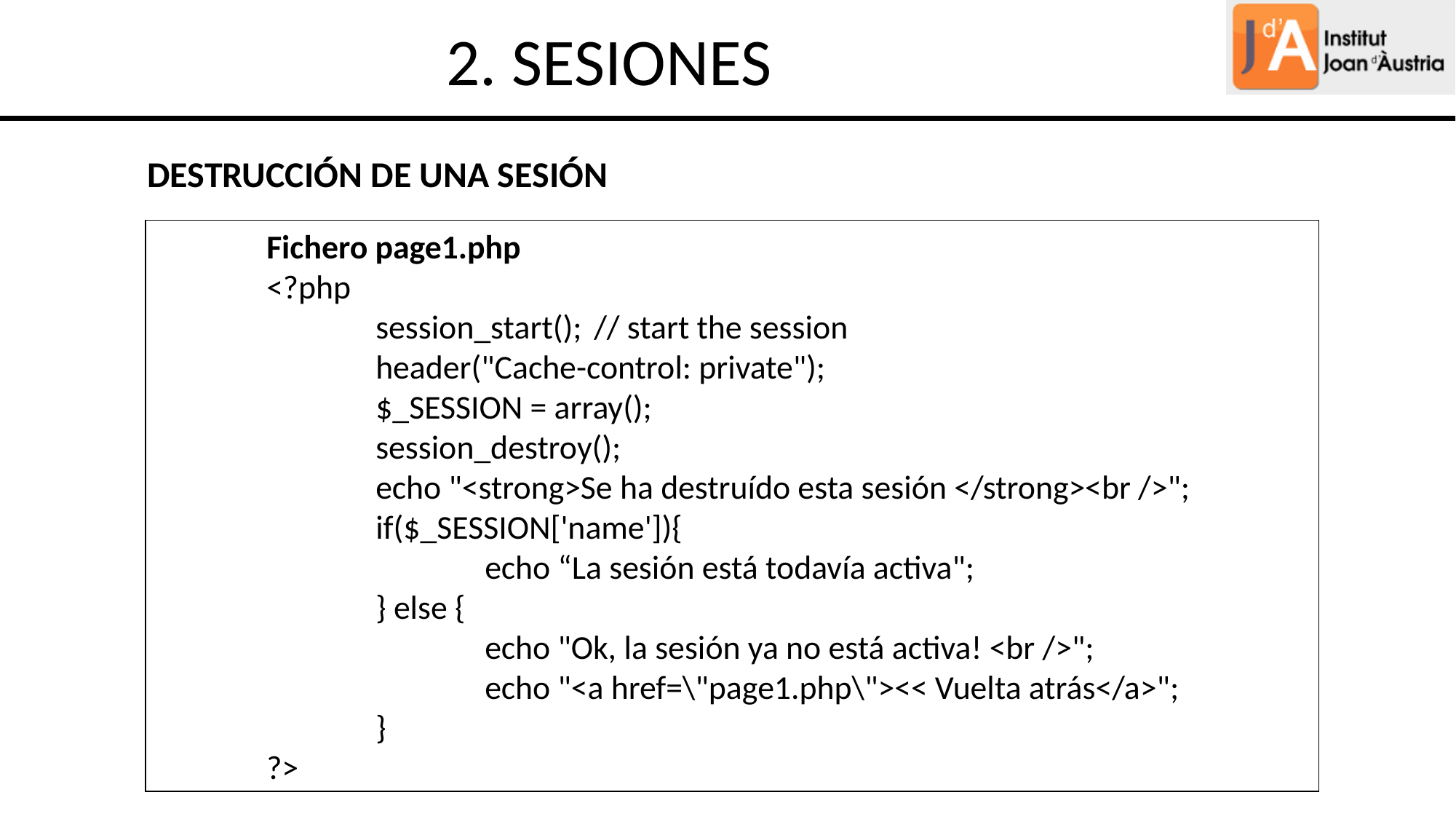

2. SESIONES
DESTRUCCIÓN DE UNA SESIÓN
Fichero page1.php
<?php
	session_start(); 	// start the session
	header("Cache-control: private");
	$_SESSION = array();
	session_destroy();
	echo "<strong>Se ha destruído esta sesión </strong><br />";
	if($_SESSION['name']){
    		echo “La sesión está todavía activa";
	} else {
    		echo "Ok, la sesión ya no está activa! <br />";
    		echo "<a href=\"page1.php\"><< Vuelta atrás</a>";
	}
?>